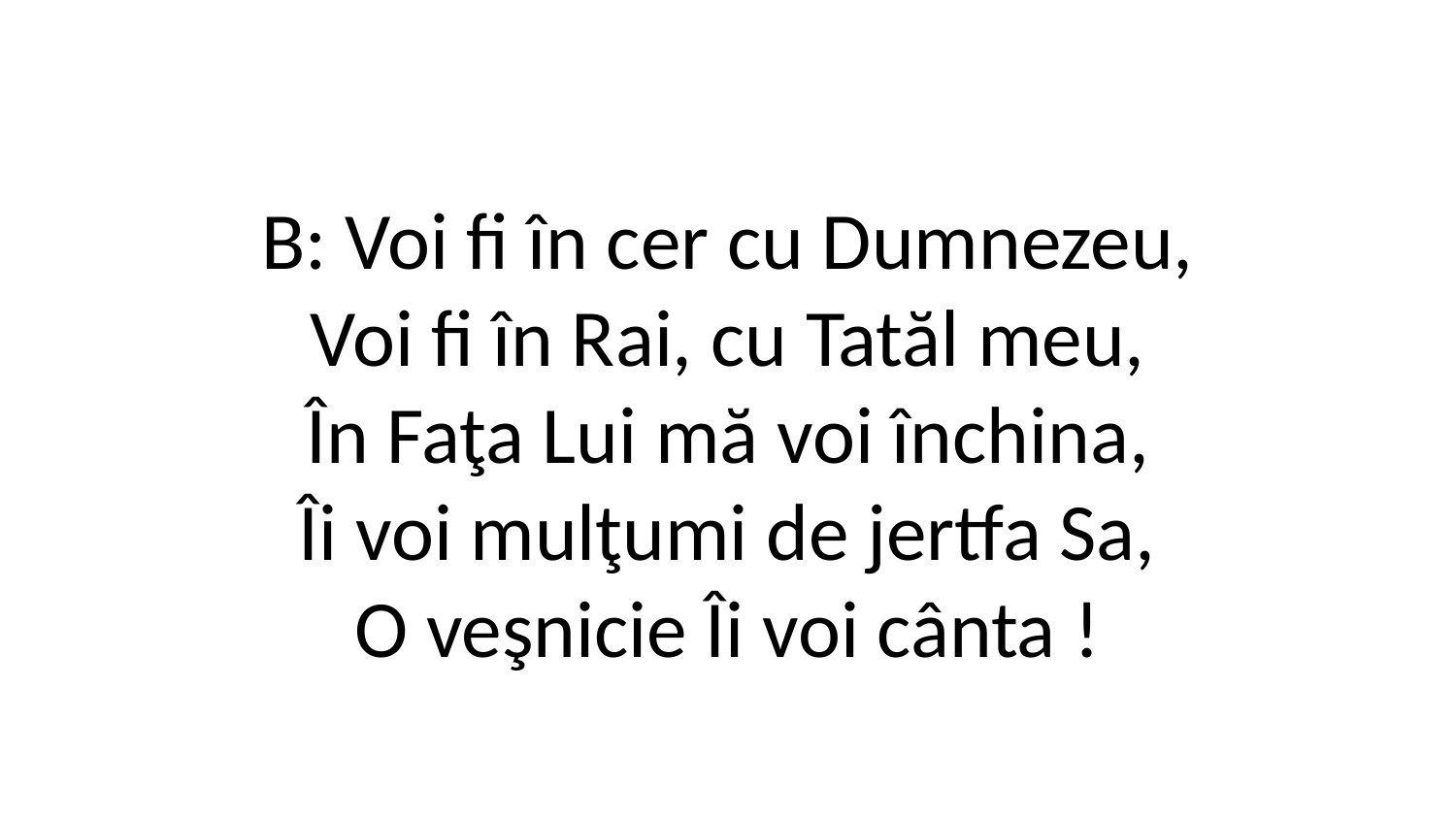

B: Voi fi în cer cu Dumnezeu,
Voi fi în Rai, cu Tatăl meu,
În Faţa Lui mă voi închina,
Îi voi mulţumi de jertfa Sa,
O veşnicie Îi voi cânta !